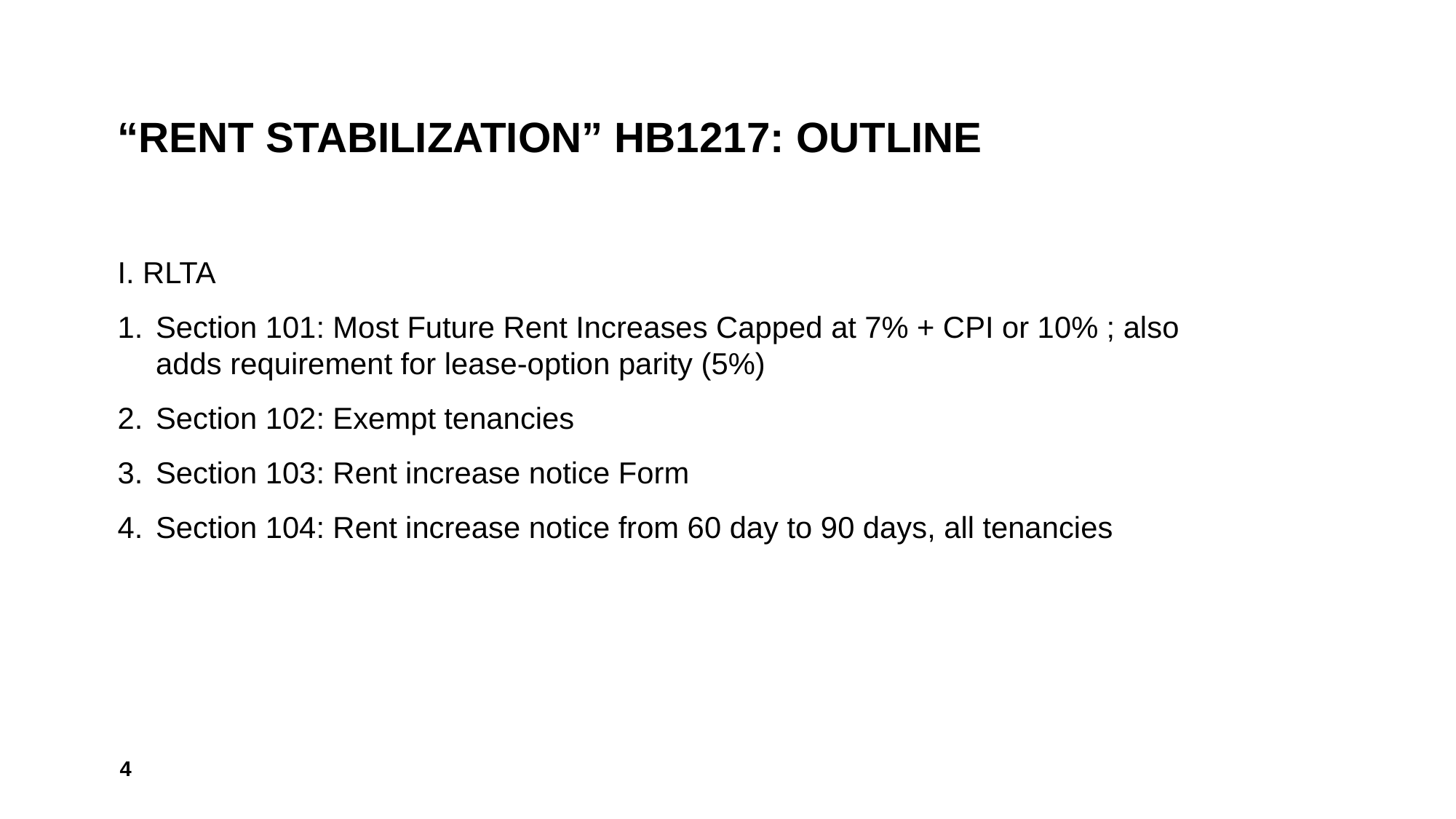

# “Rent stabilization” HB1217: Outline
I. RLTA
Section 101: Most Future Rent Increases Capped at 7% + CPI or 10% ; also adds requirement for lease-option parity (5%)
Section 102: Exempt tenancies
Section 103: Rent increase notice Form
Section 104: Rent increase notice from 60 day to 90 days, all tenancies
4